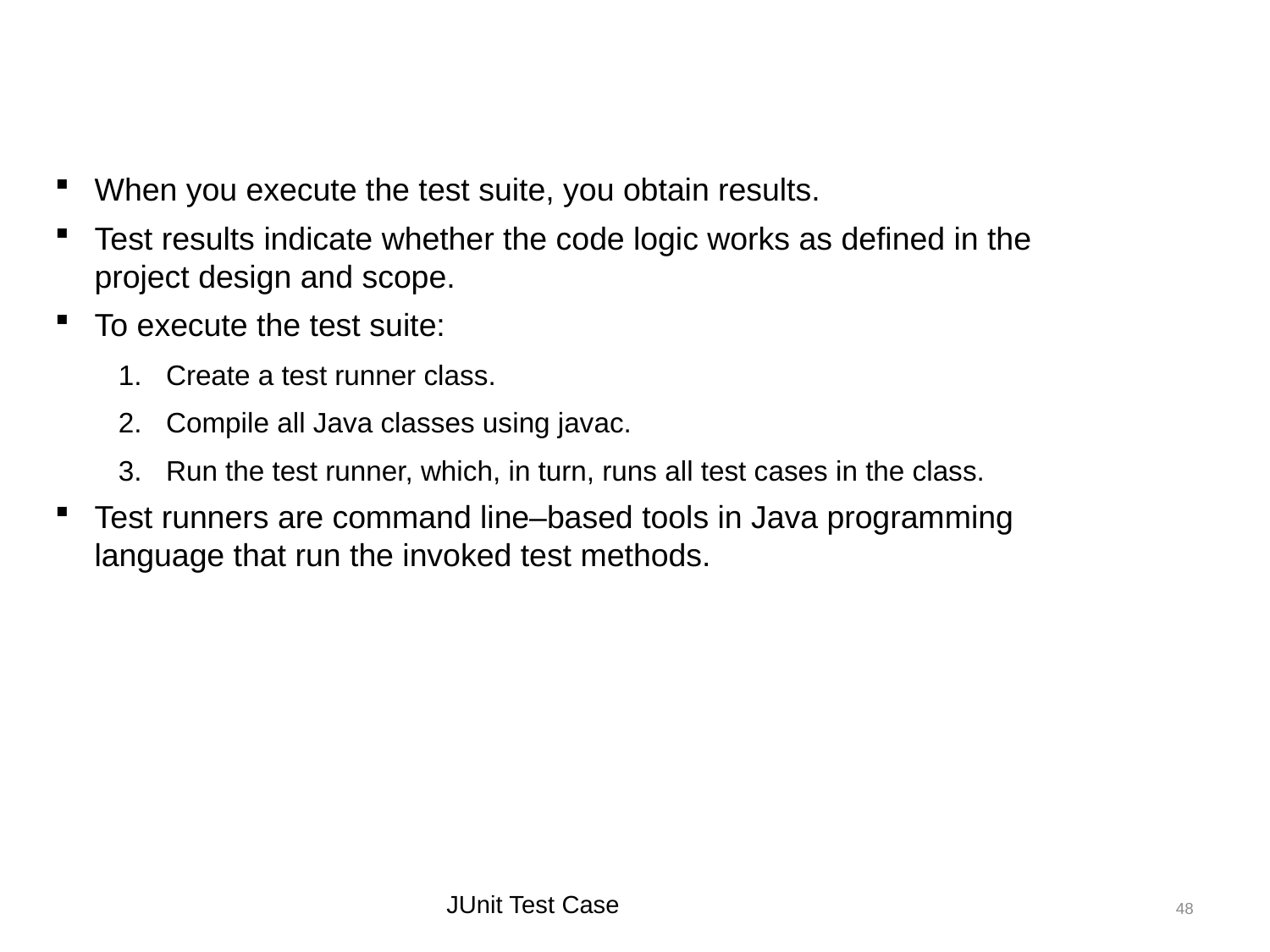

Executing and Showing Results
When you execute the test suite, you obtain results.
Test results indicate whether the code logic works as defined in the project design and scope.
To execute the test suite:
Create a test runner class.
Compile all Java classes using javac.
Run the test runner, which, in turn, runs all test cases in the class.
Test runners are command line–based tools in Java programming language that run the invoked test methods.
JUnit Test Case
48